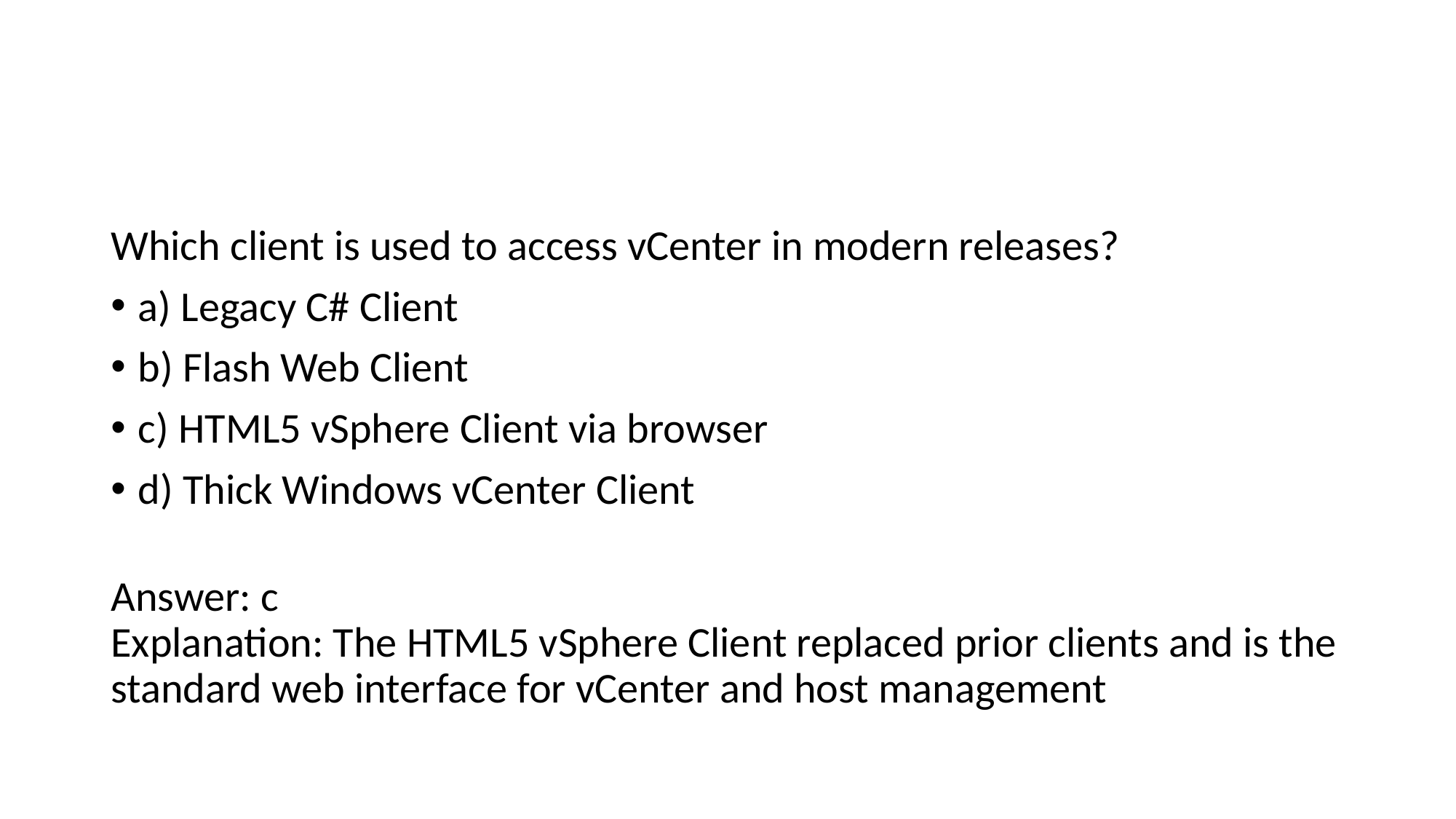

#
Which client is used to access vCenter in modern releases?
a) Legacy C# Client
b) Flash Web Client
c) HTML5 vSphere Client via browser
d) Thick Windows vCenter Client
Answer: c
Explanation: The HTML5 vSphere Client replaced prior clients and is the standard web interface for vCenter and host management